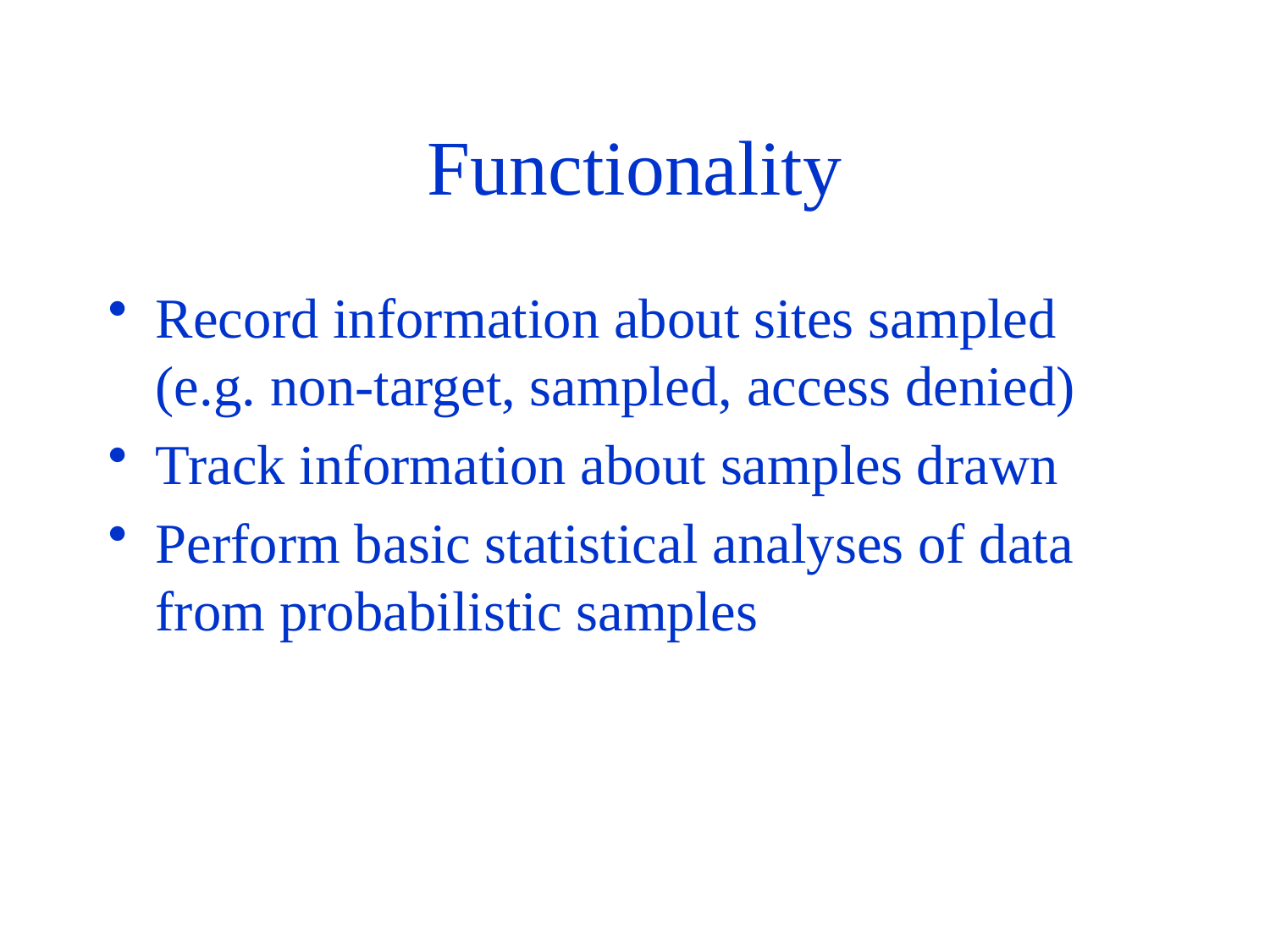

# Functionality
Record information about sites sampled (e.g. non-target, sampled, access denied)
Track information about samples drawn
Perform basic statistical analyses of data from probabilistic samples